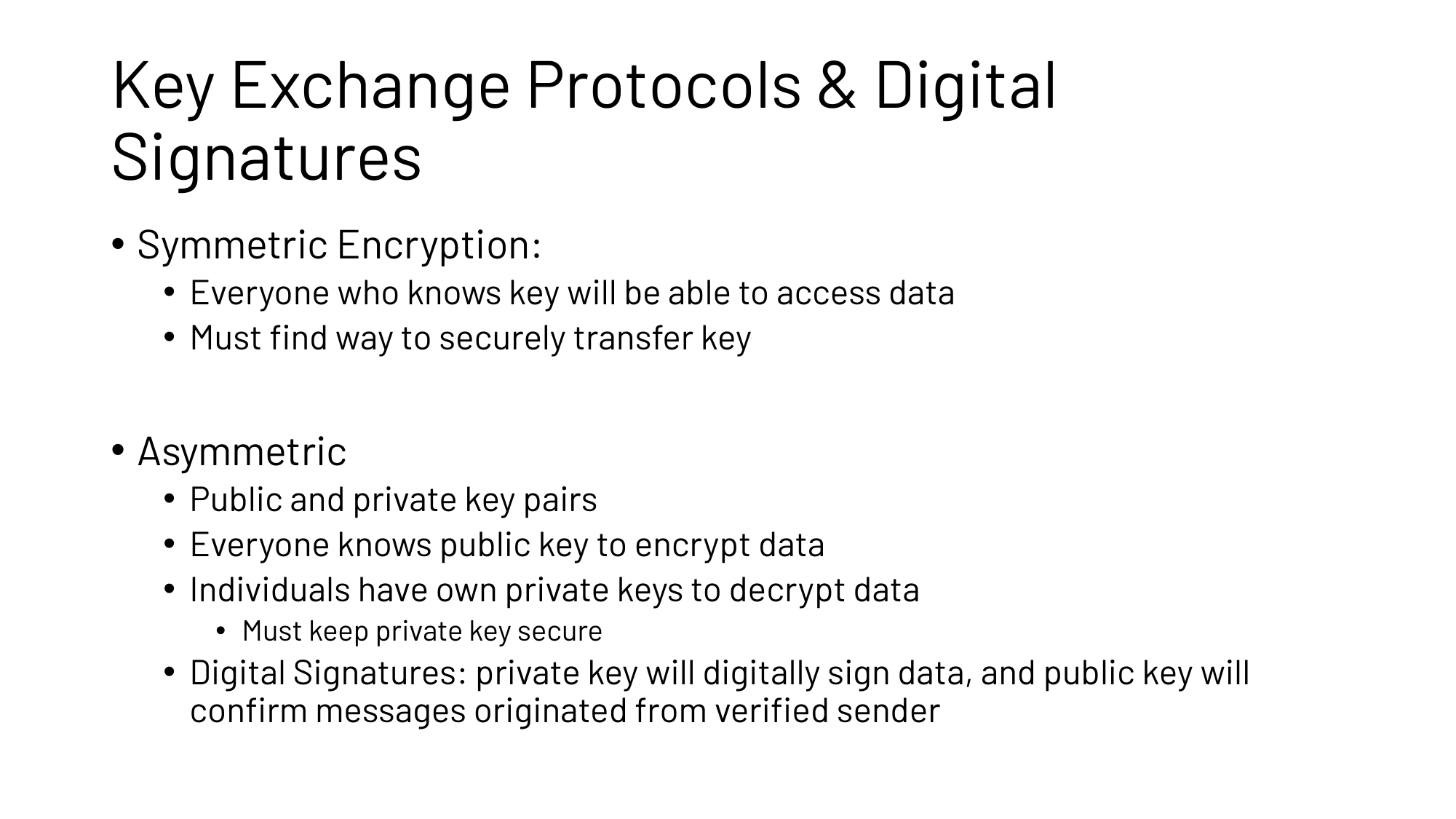

# Key Exchange Protocols & Digital Signatures
Symmetric Encryption:
Everyone who knows key will be able to access data
Must find way to securely transfer key

Asymmetric
Public and private key pairs
Everyone knows public key to encrypt data
Individuals have own private keys to decrypt data
Must keep private key secure
Digital Signatures: private key will digitally sign data, and public key will confirm messages originated from verified sender